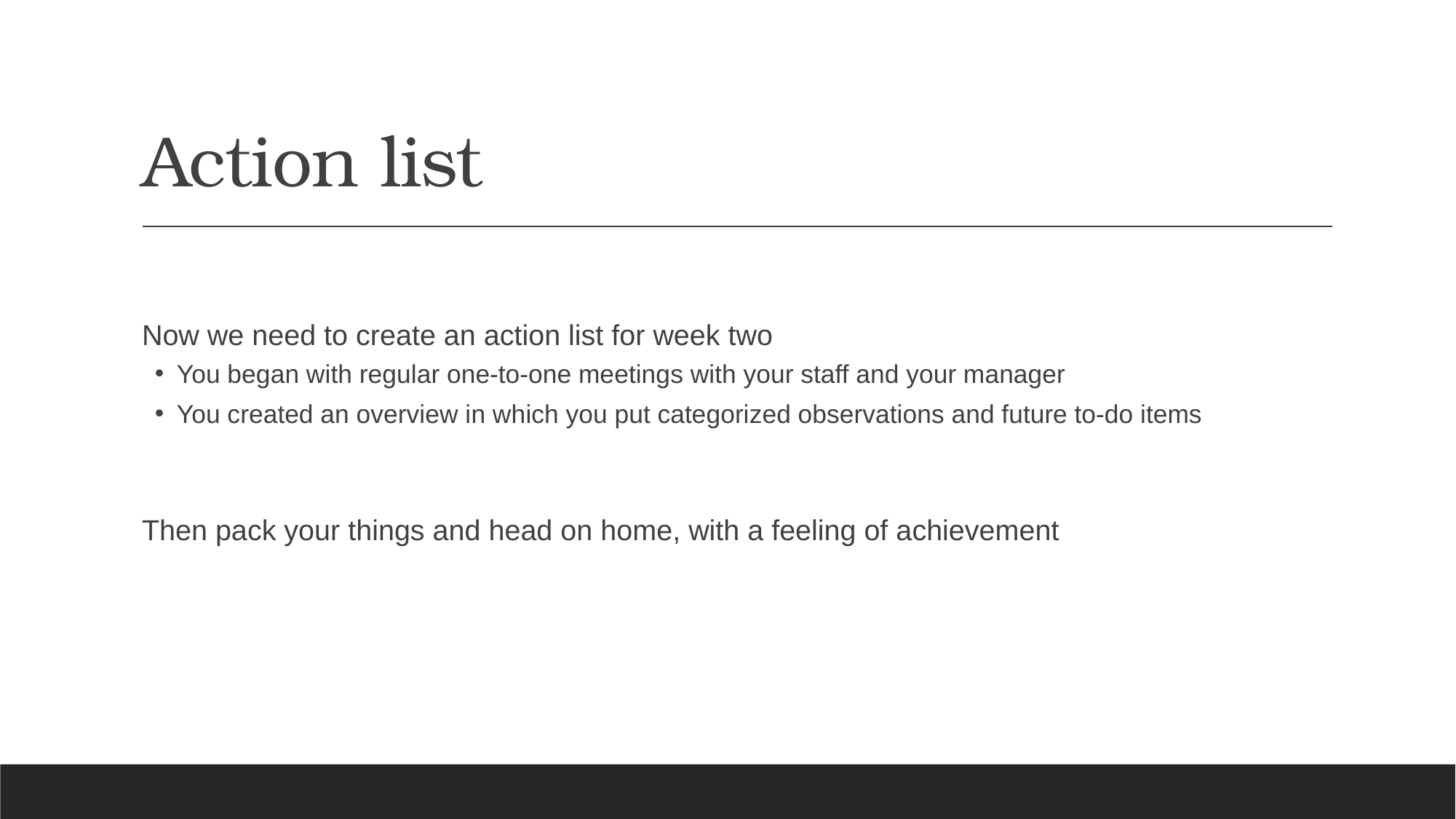

# Action list

Now we need to create an action list for week two
You began with regular one-to-one meetings with your staff and your manager
You created an overview in which you put categorized observations and future to-do items

Then pack your things and head on home, with a feeling of achievement